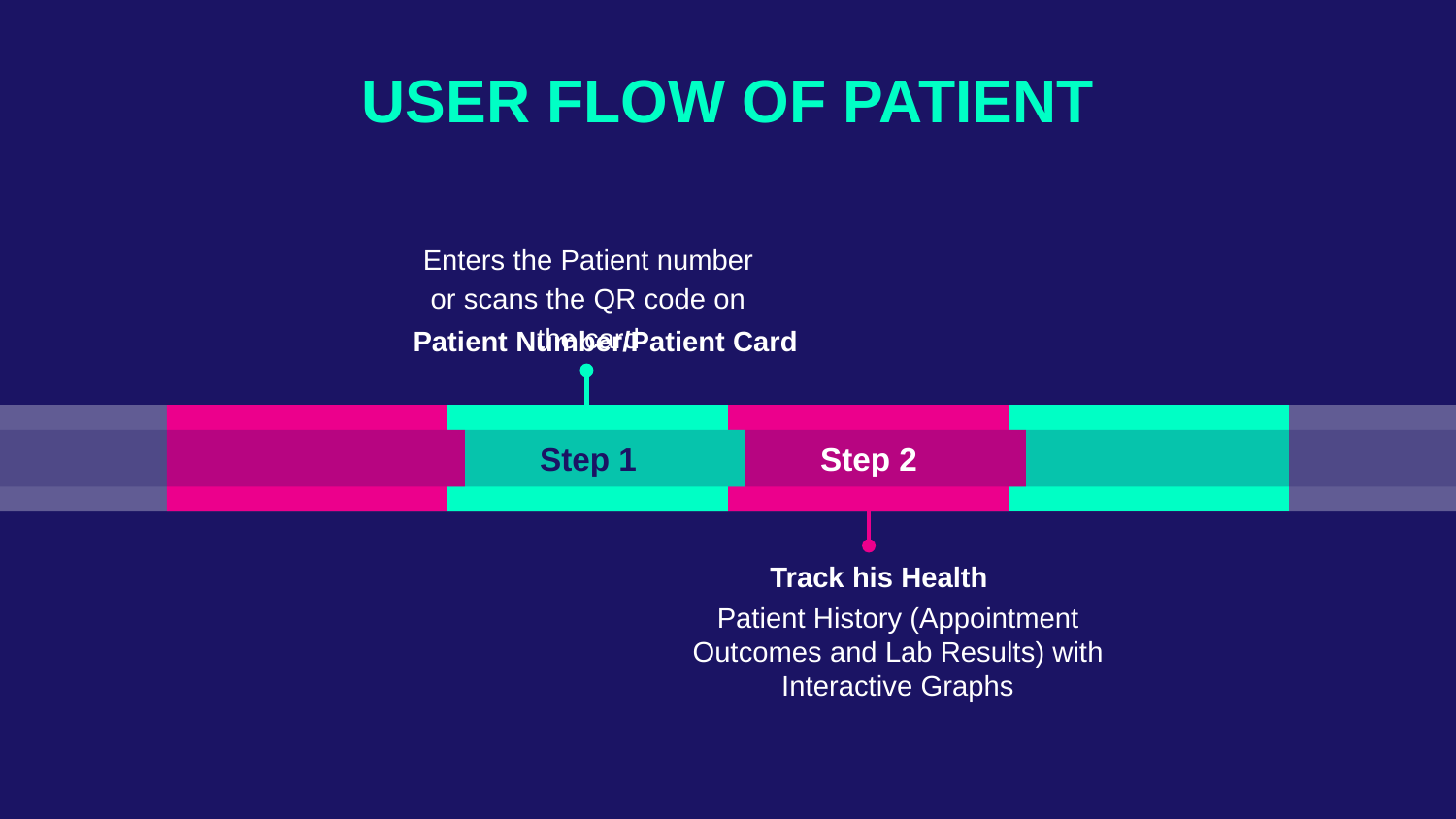

# USER FLOW OF PATIENT
Enters the Patient number or scans the QR code on the card
Patient Number/Patient Card

Step 1
Step 2

Track his Health
Patient History (Appointment Outcomes and Lab Results) with Interactive Graphs